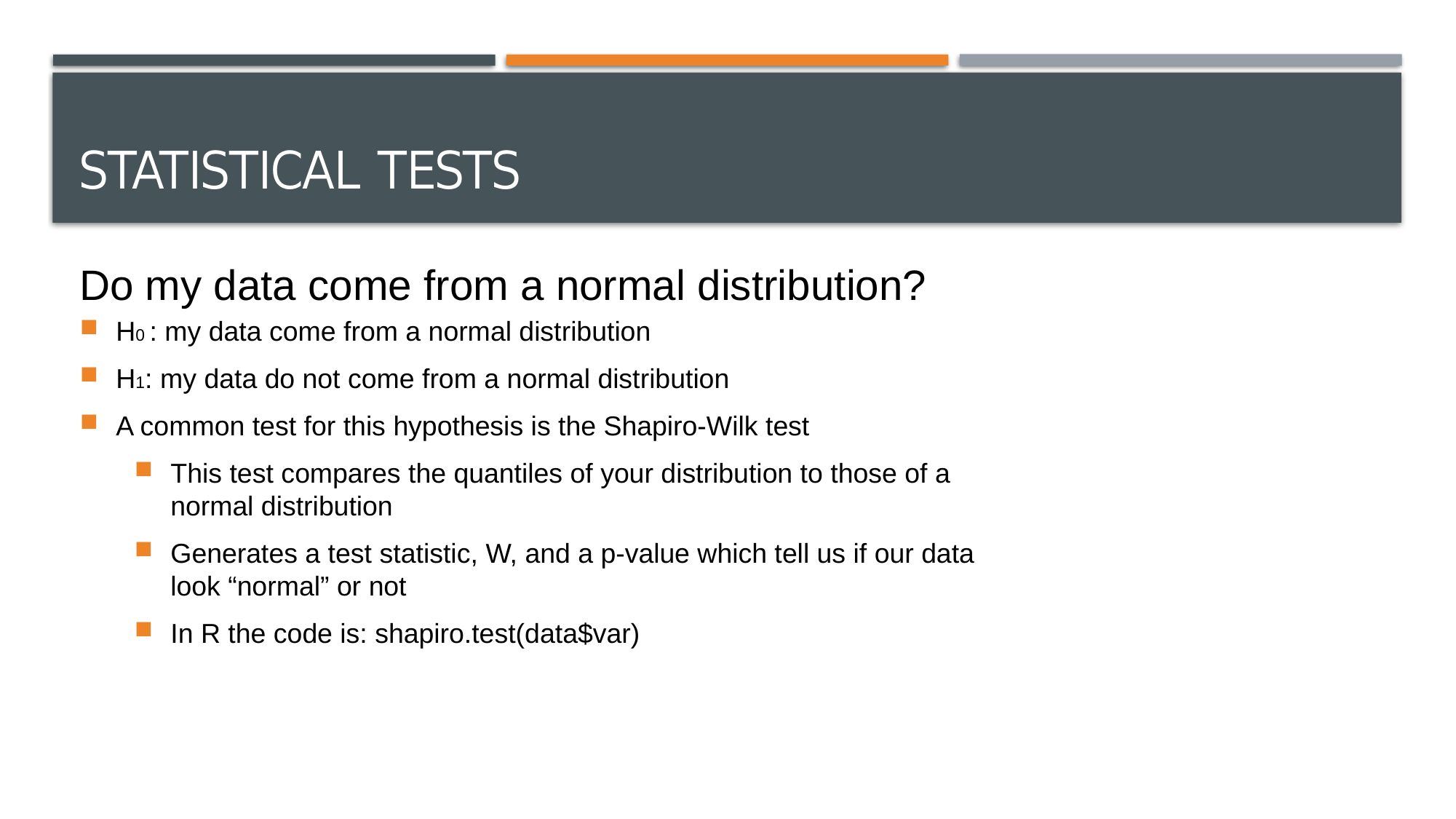

# Statistical Tests
Do my data come from a normal distribution?
H0 : my data come from a normal distribution
H1: my data do not come from a normal distribution
A common test for this hypothesis is the Shapiro-Wilk test
This test compares the quantiles of your distribution to those of a normal distribution
Generates a test statistic, W, and a p-value which tell us if our data look “normal” or not
In R the code is: shapiro.test(data$var)